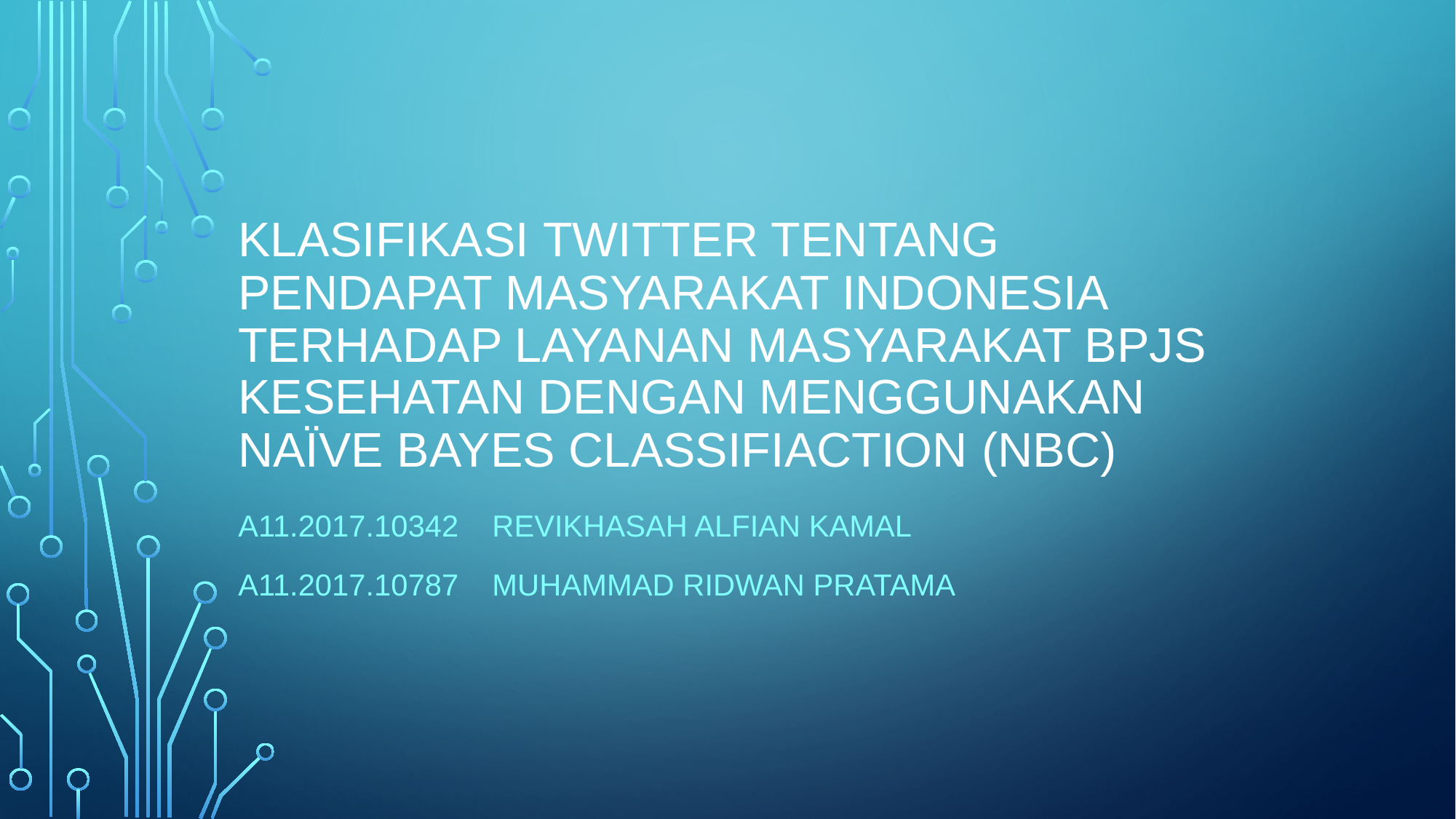

# KLASIFIKASI Twitter TENTANG PENDAPAT MASYARAKAT INDONESIA TERHADAP LAYANAN MASYARAKAT BPJS KESEHATAN DENGAN MENGGUNAKAN NAÏVE BAYES CLASSIFIACTION (NBC)
A11.2017.10342    revikhasah alfian kamal
A11.2017.10787    Muhammad ridwan pratama